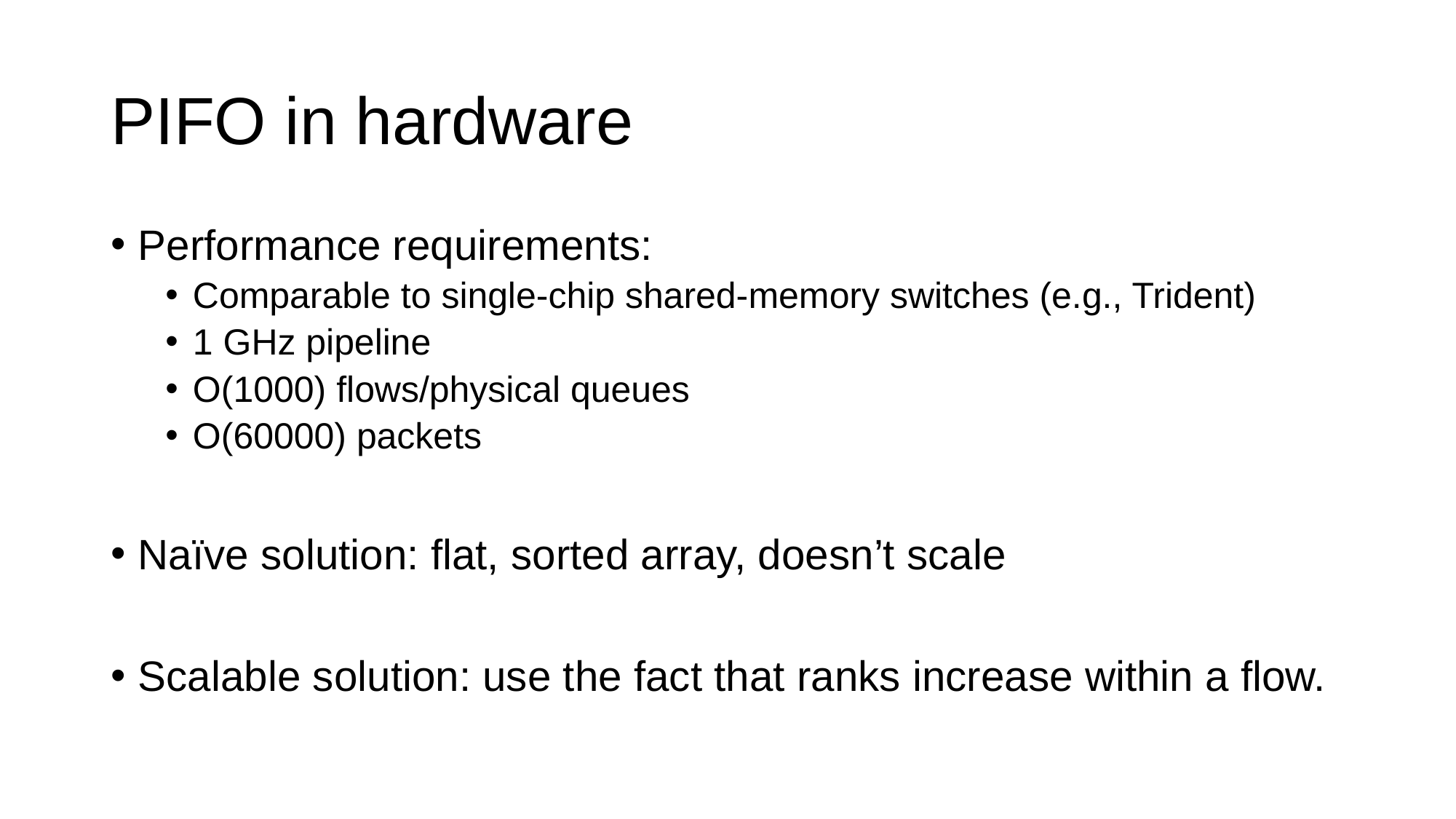

# PIFO in hardware
Performance requirements:
Comparable to single-chip shared-memory switches (e.g., Trident)
1 GHz pipeline
O(1000) flows/physical queues
O(60000) packets

Naïve solution: flat, sorted array, doesn’t scale

Scalable solution: use the fact that ranks increase within a flow.